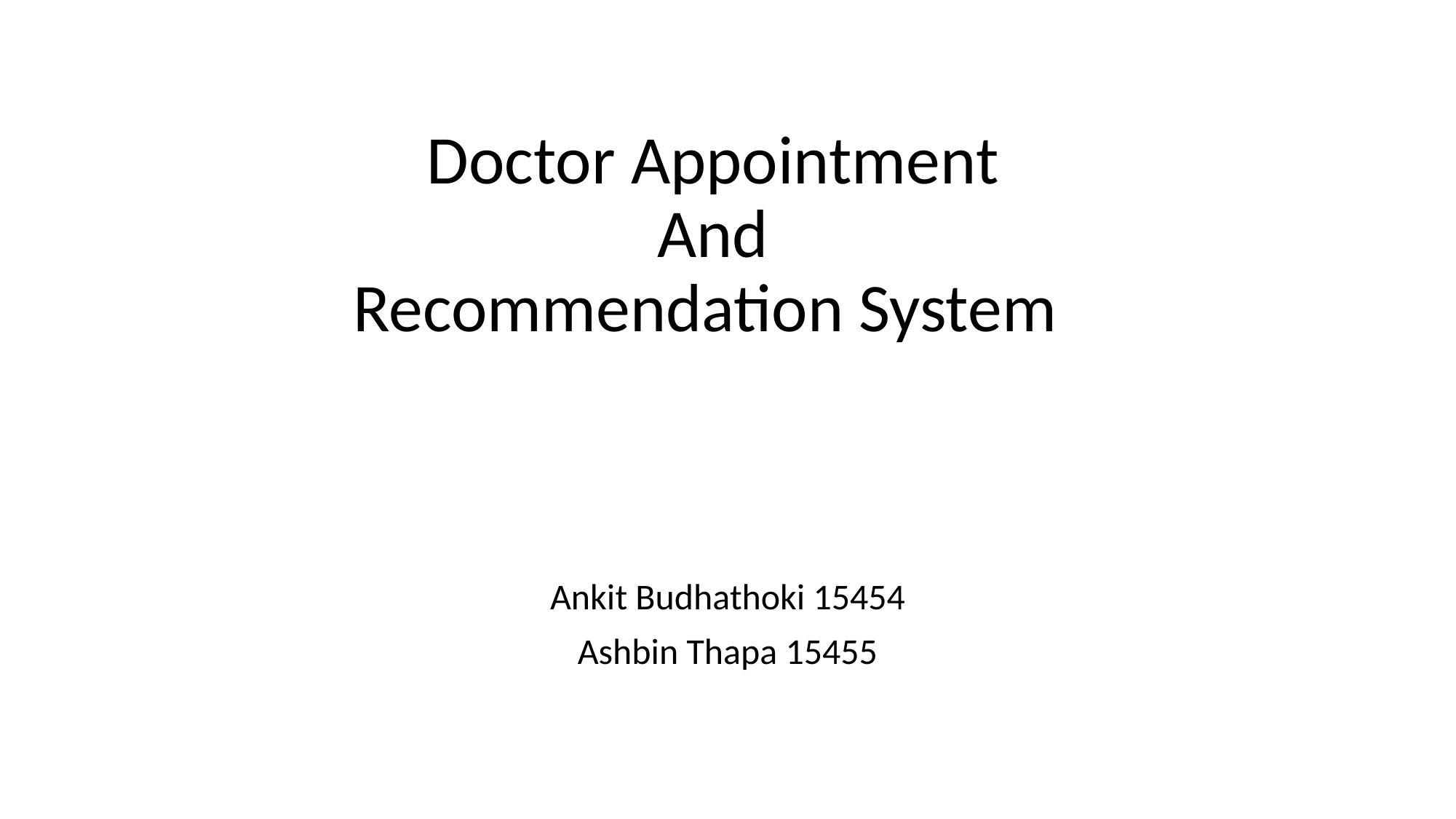

# Doctor Appointment And Recommendation System
Ankit Budhathoki 15454
Ashbin Thapa 15455